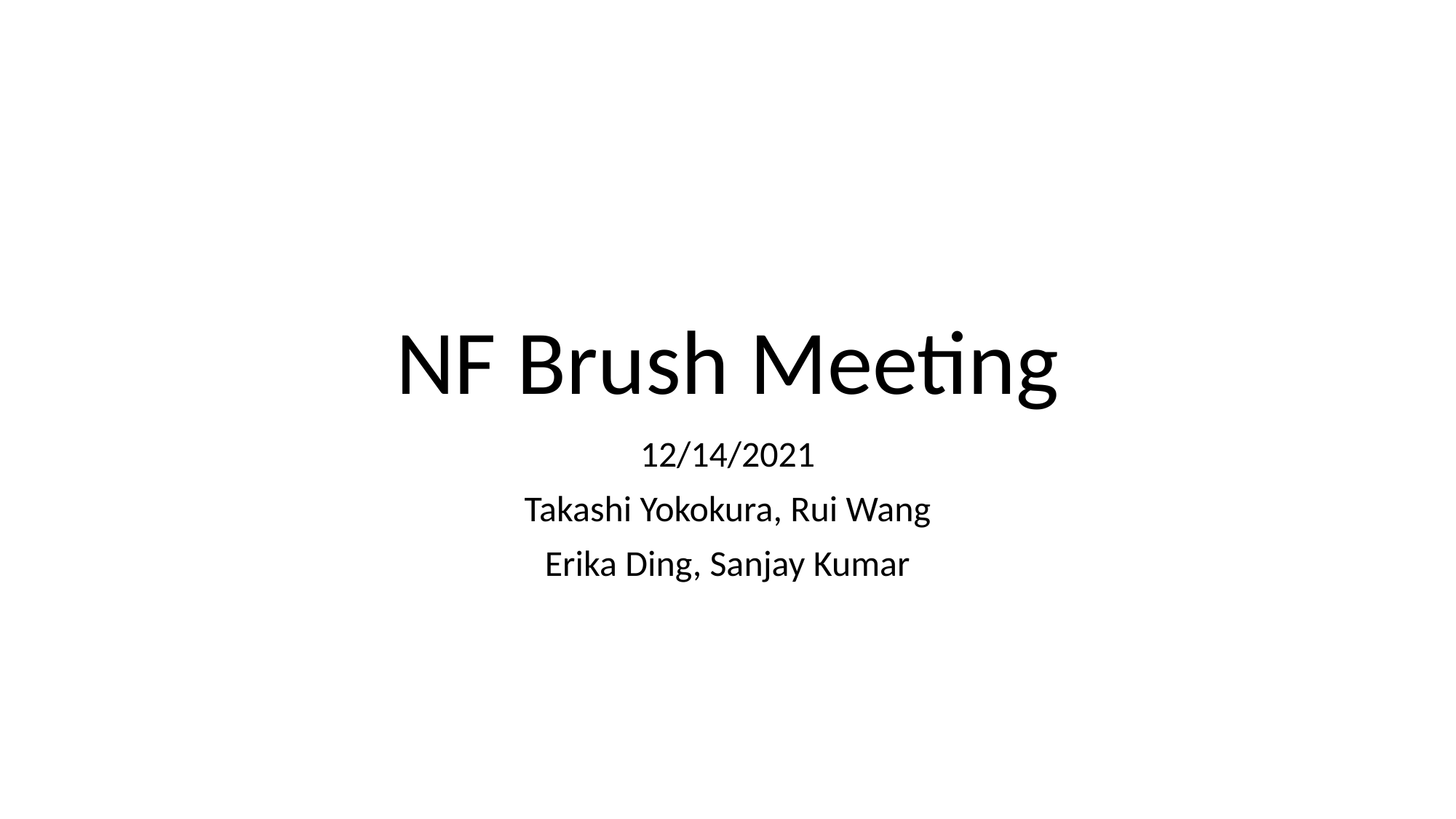

# NF Brush Meeting
12/14/2021
Takashi Yokokura, Rui Wang
Erika Ding, Sanjay Kumar